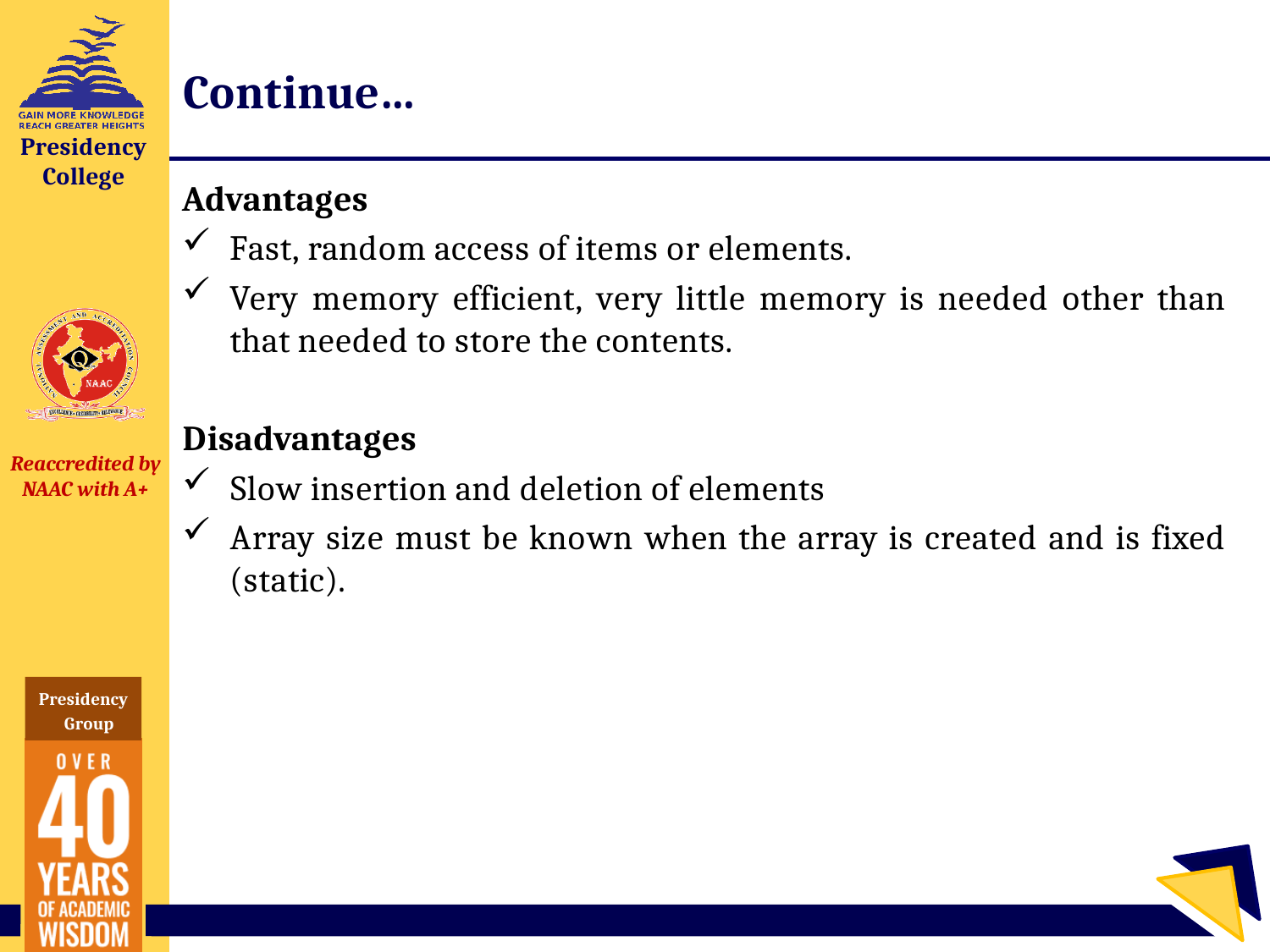

# Continue…
Advantages
Fast, random access of items or elements.
Very memory efficient, very little memory is needed other than that needed to store the contents.

Disadvantages
Slow insertion and deletion of elements
Array size must be known when the array is created and is fixed (static).